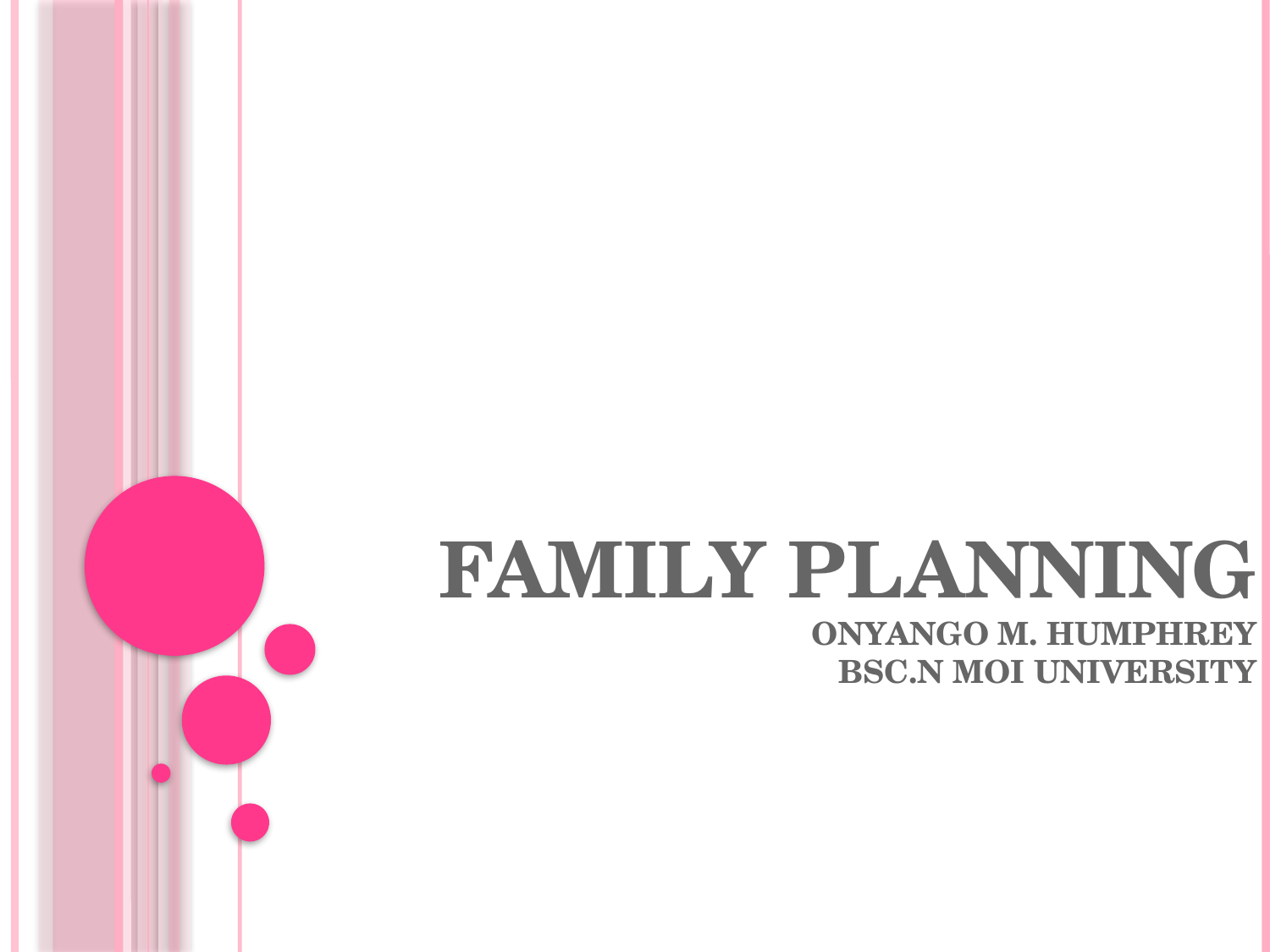

# FAMILY PLANNING Onyango M. Humphrey BSc.N Moi university